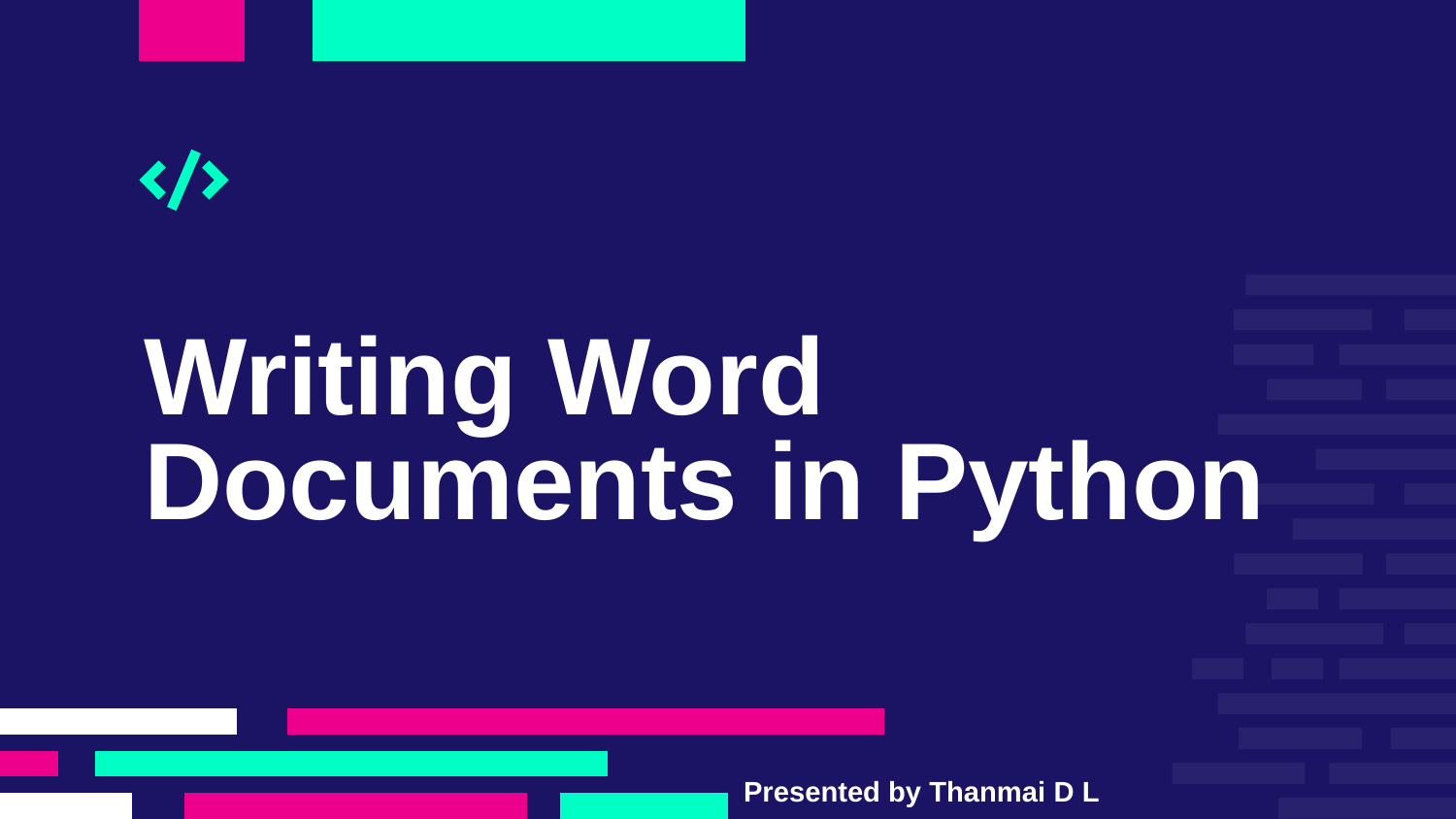

# Writing Word Documents in Python
Presented by Thanmai D L